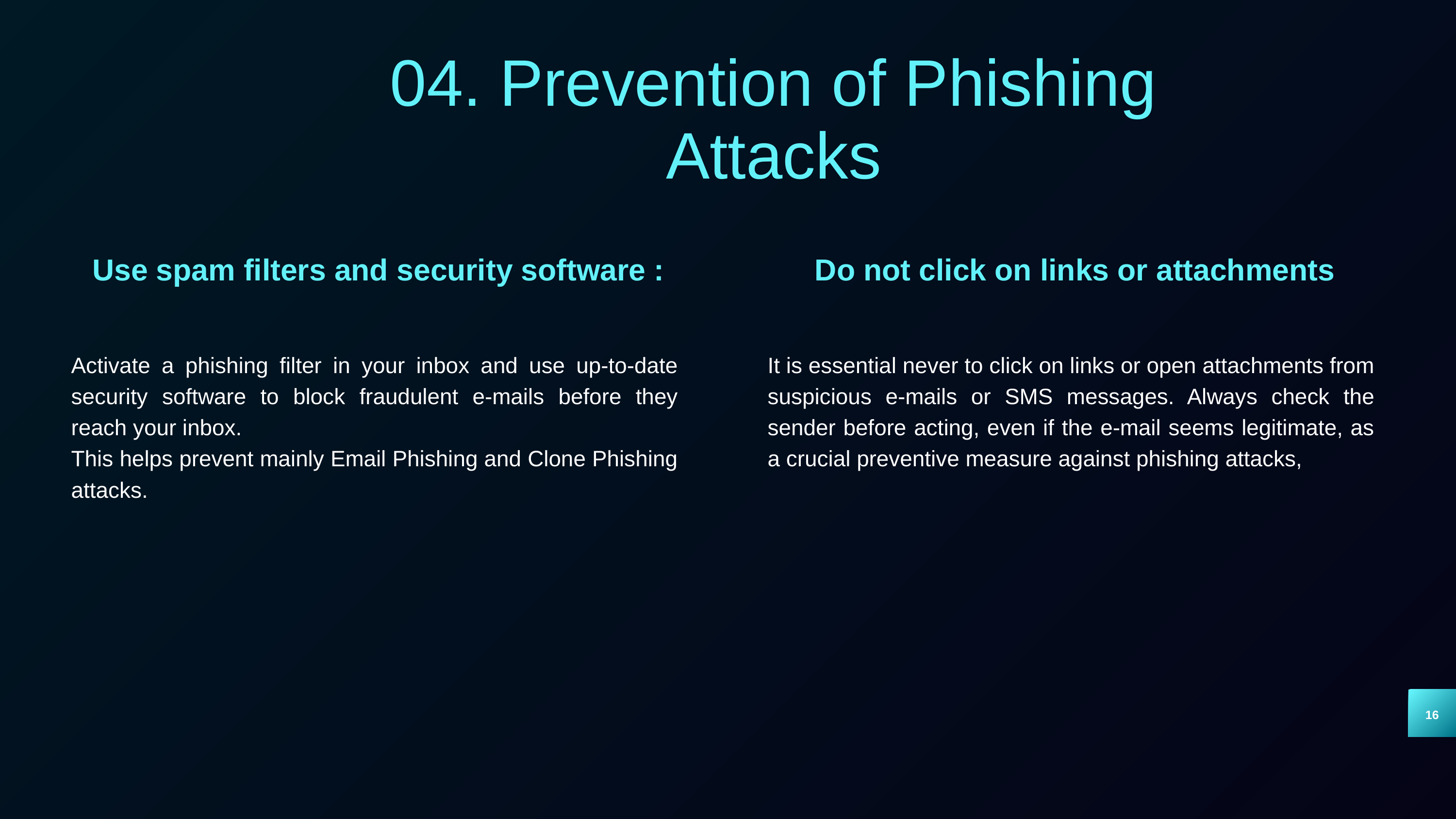

04. Prevention of Phishing Attacks
Use spam filters and security software :
Do not click on links or attachments
Activate a phishing filter in your inbox and use up-to-date security software to block fraudulent e-mails before they reach your inbox.
This helps prevent mainly Email Phishing and Clone Phishing attacks.
It is essential never to click on links or open attachments from suspicious e-mails or SMS messages. Always check the sender before acting, even if the e-mail seems legitimate, as a crucial preventive measure against phishing attacks,

16